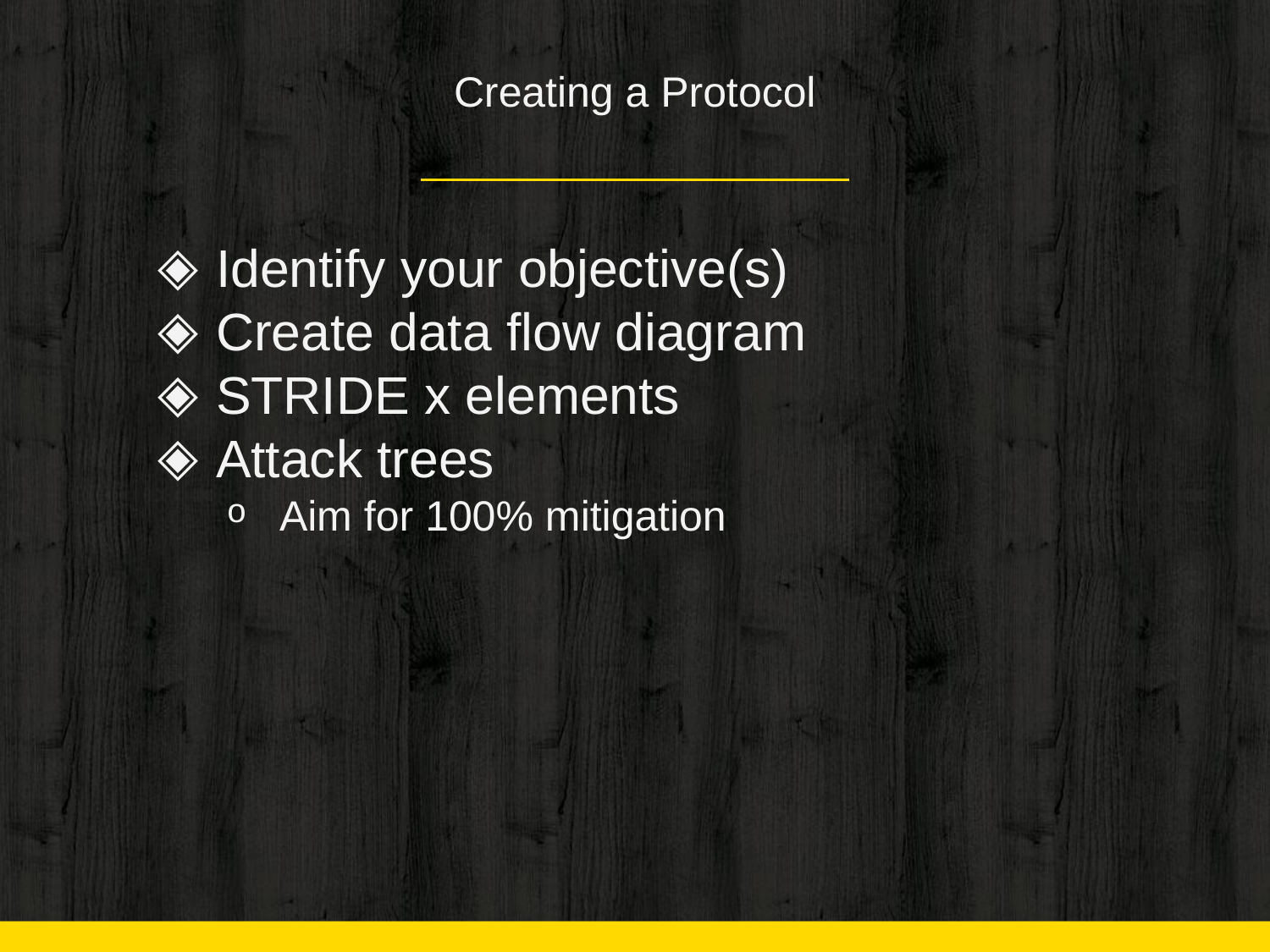

# Creating a Protocol
Identify your objective(s)
Create data flow diagram
STRIDE x elements
Attack trees
Aim for 100% mitigation